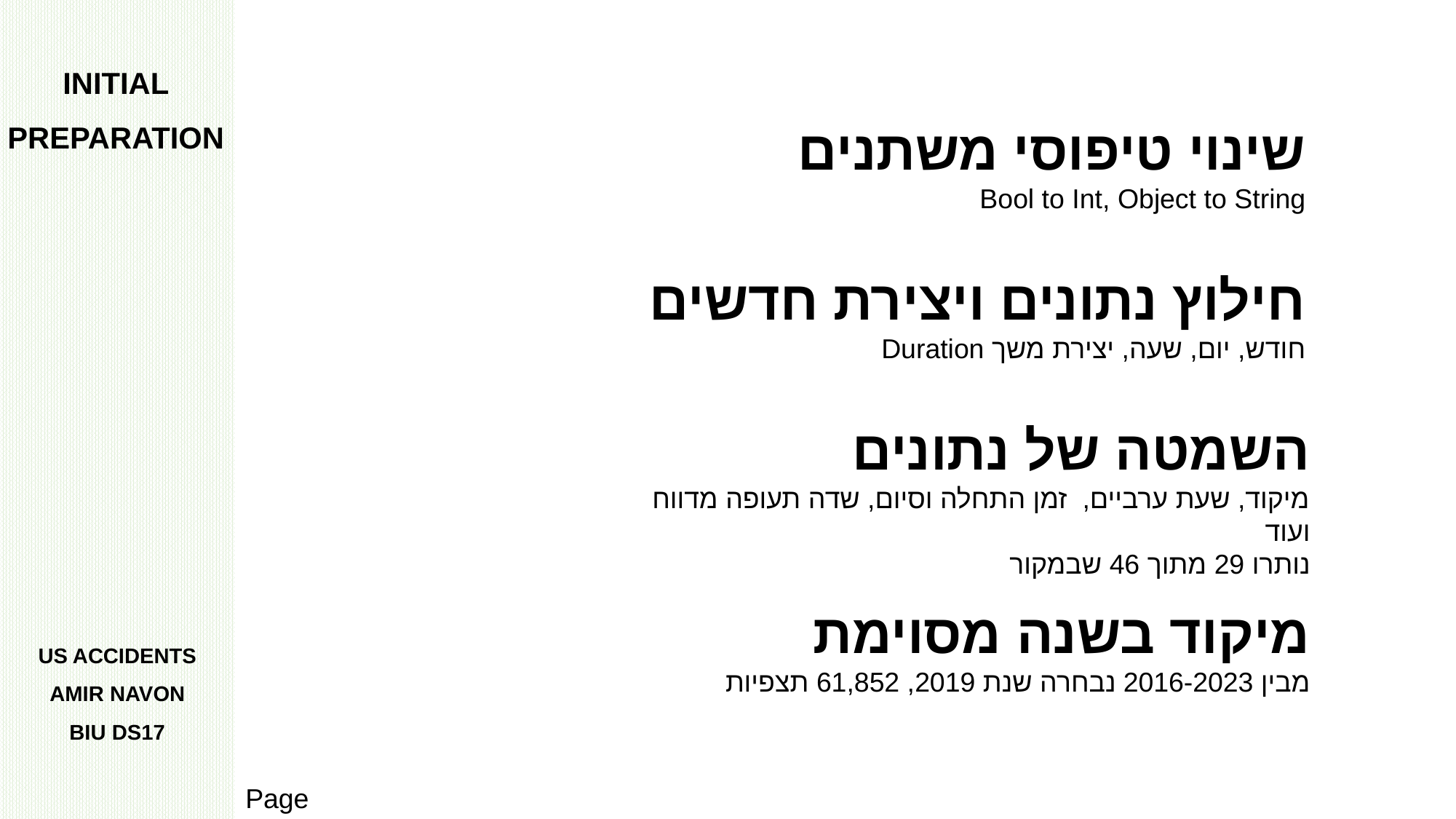

INITIAL
PREPARATION
שינוי טיפוסי משתנים
Bool to Int, Object to String
חילוץ נתונים ויצירת חדשים
חודש, יום, שעה, יצירת משך Duration
השמטה של נתונים
מיקוד, שעת ערביים,  זמן התחלה וסיום, שדה תעופה מדווח ועוד
נותרו 29 מתוך 46 שבמקור
מיקוד בשנה מסוימת
מבין 2016-2023 נבחרה שנת 2019, 61,852 תצפיות
US ACCIDENTS
AMIR NAVON
BIU DS17
Page 3/8